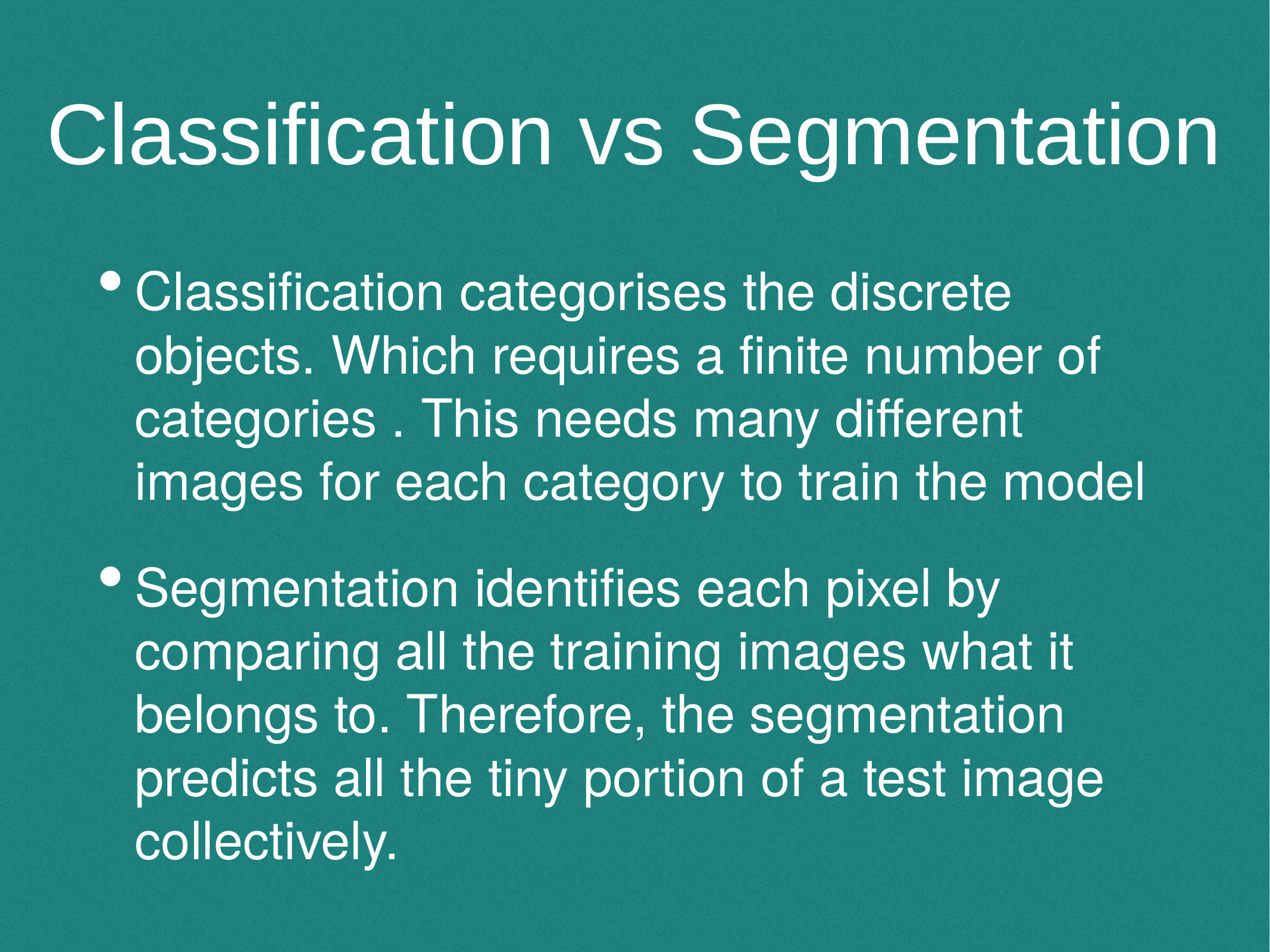

Classification categorises the discrete objects. Which requires a finite number of categories . This needs many different images for each category to train the model
Segmentation identifies each pixel by comparing all the training images what it belongs to. Therefore, the segmentation predicts all the tiny portion of a test image collectively.
Classification vs Segmentation